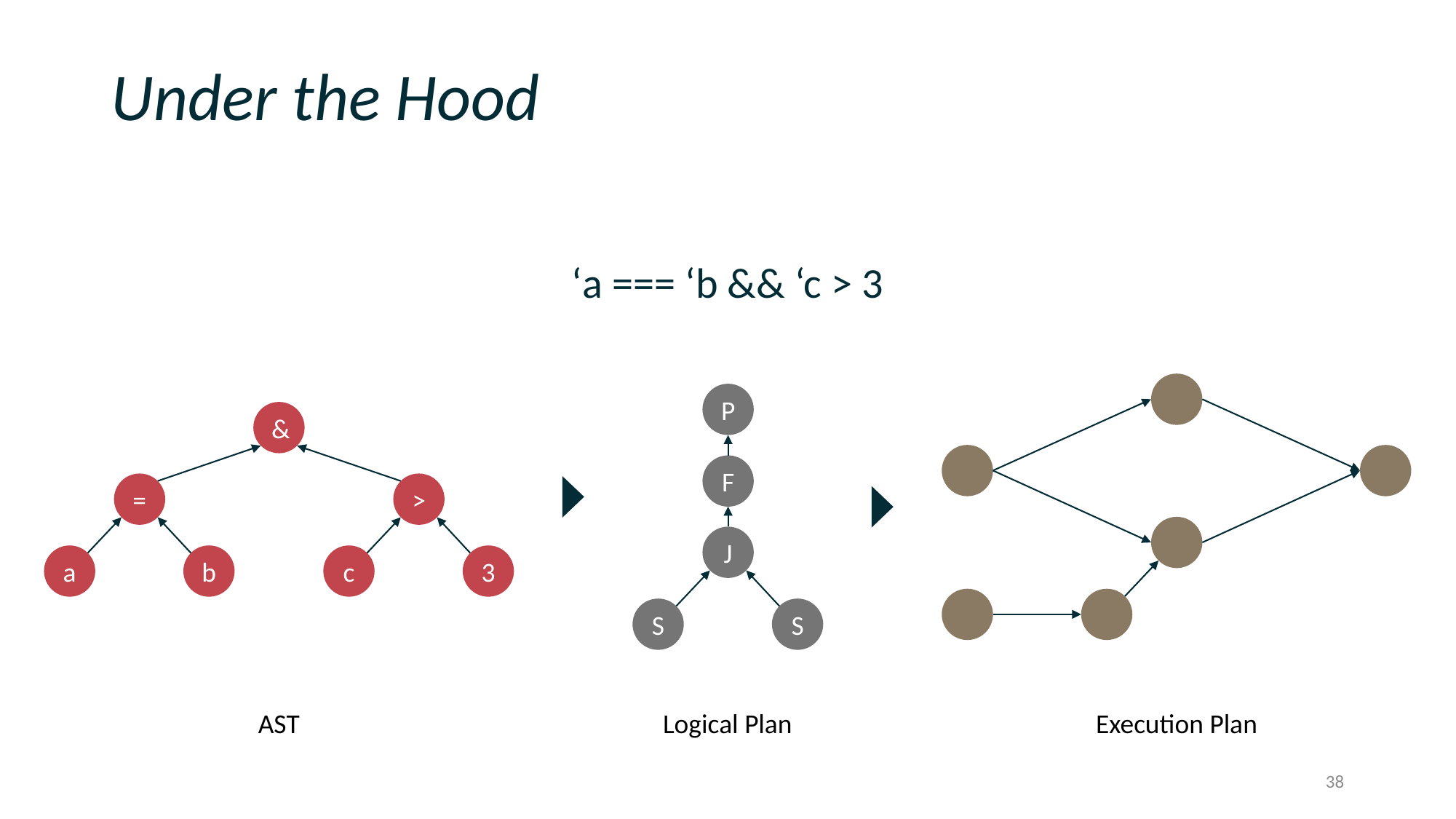

# Under the Hood
‘a === ‘b && ‘c > 3

P
F
J
S
S
&
=
>
a
b
c
3

AST
Logical Plan
Execution Plan
38